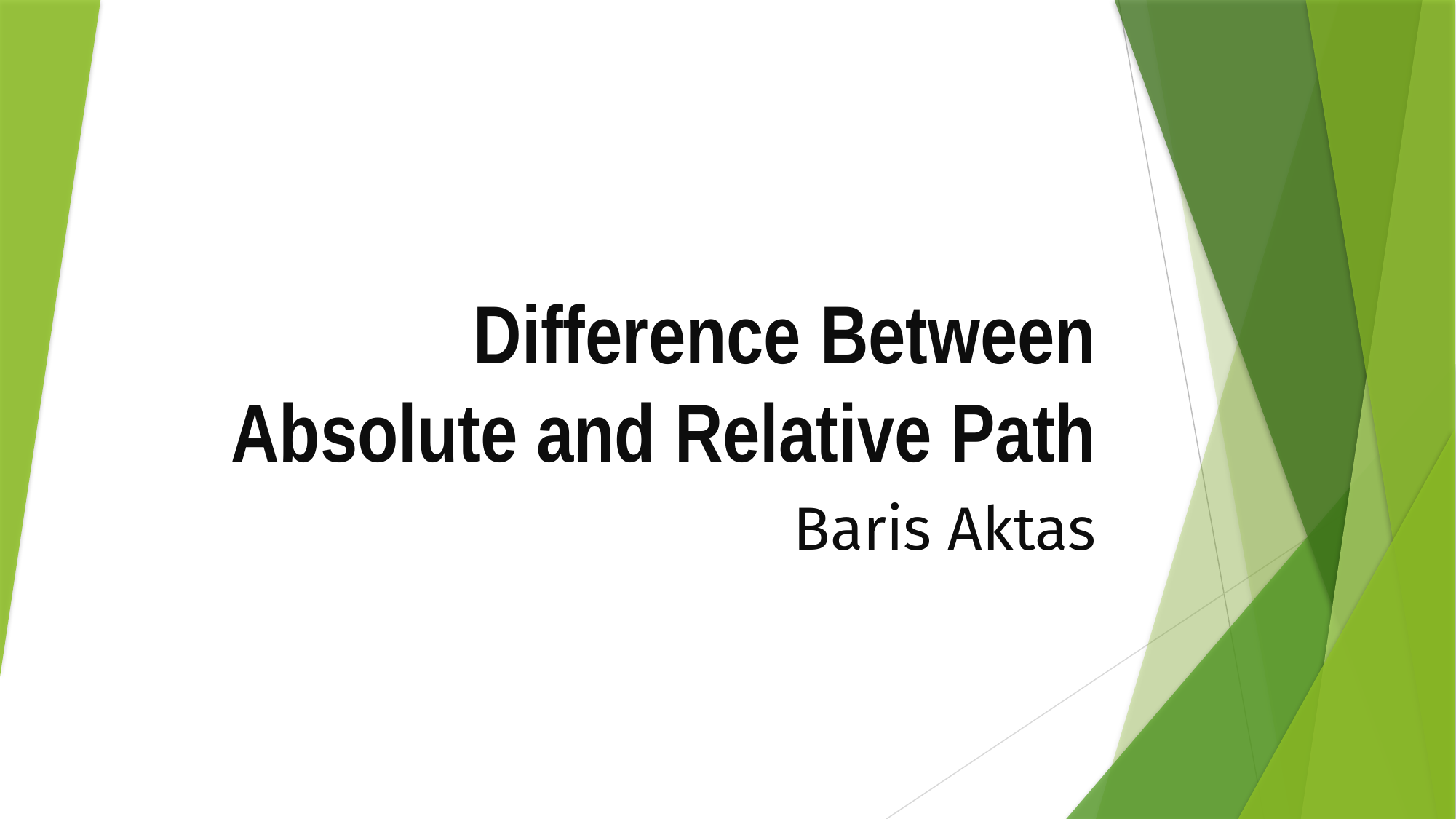

# Difference Between Absolute and Relative Path
Baris Aktas